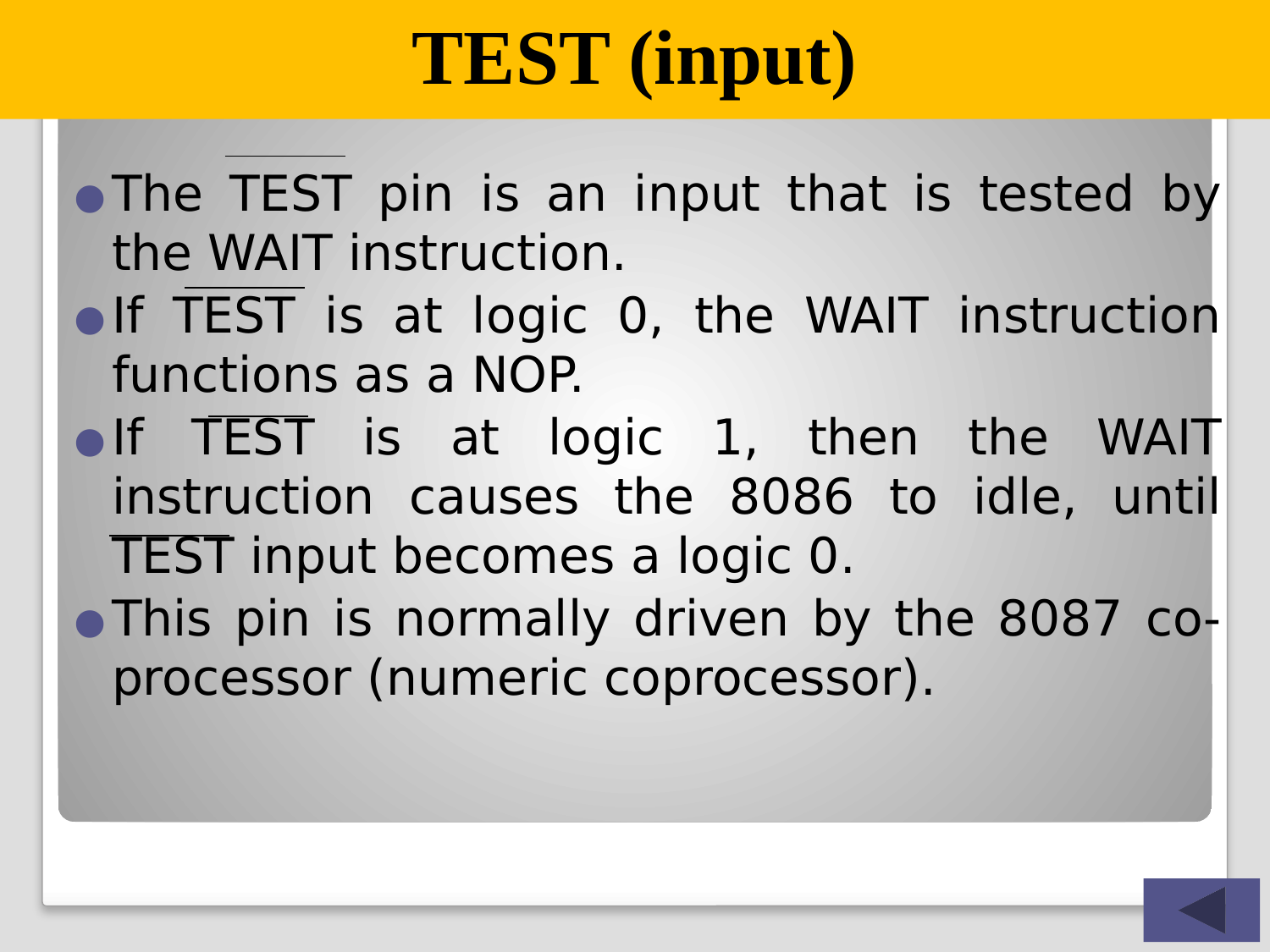

TEST (input)
The TEST pin is an input that is tested by the WAIT instruction.
If TEST is at logic 0, the WAIT instruction functions as a NOP.
If TEST is at logic 1, then the WAIT instruction causes the 8086 to idle, until TEST input becomes a logic 0.
This pin is normally driven by the 8087 co-processor (numeric coprocessor).